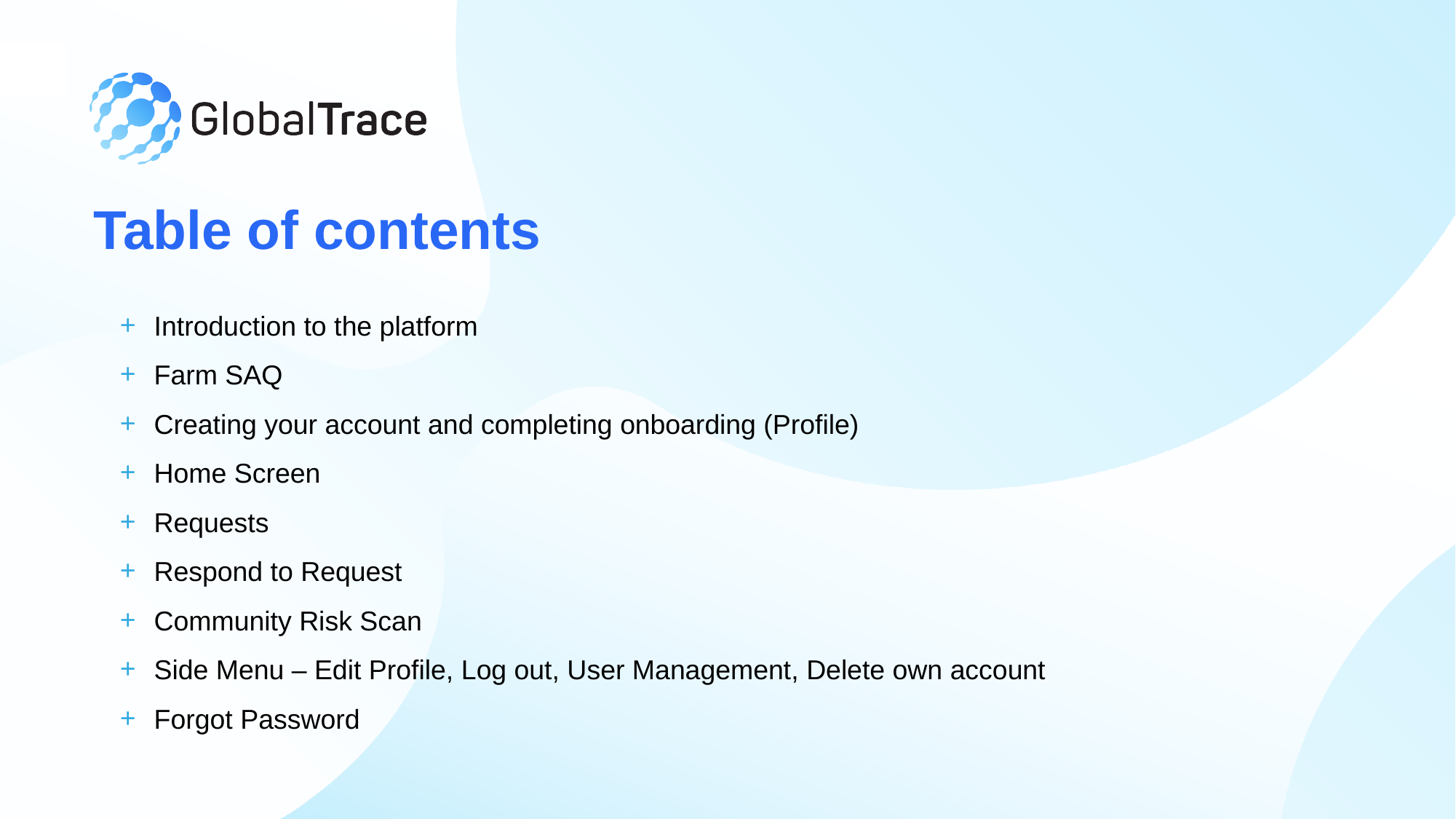

# Table of contents
Introduction to the platform
Farm SAQ
Creating your account and completing onboarding (Profile)
Home Screen
Requests
Respond to Request
Community Risk Scan
Side Menu – Edit Profile, Log out, User Management, Delete own account
Forgot Password